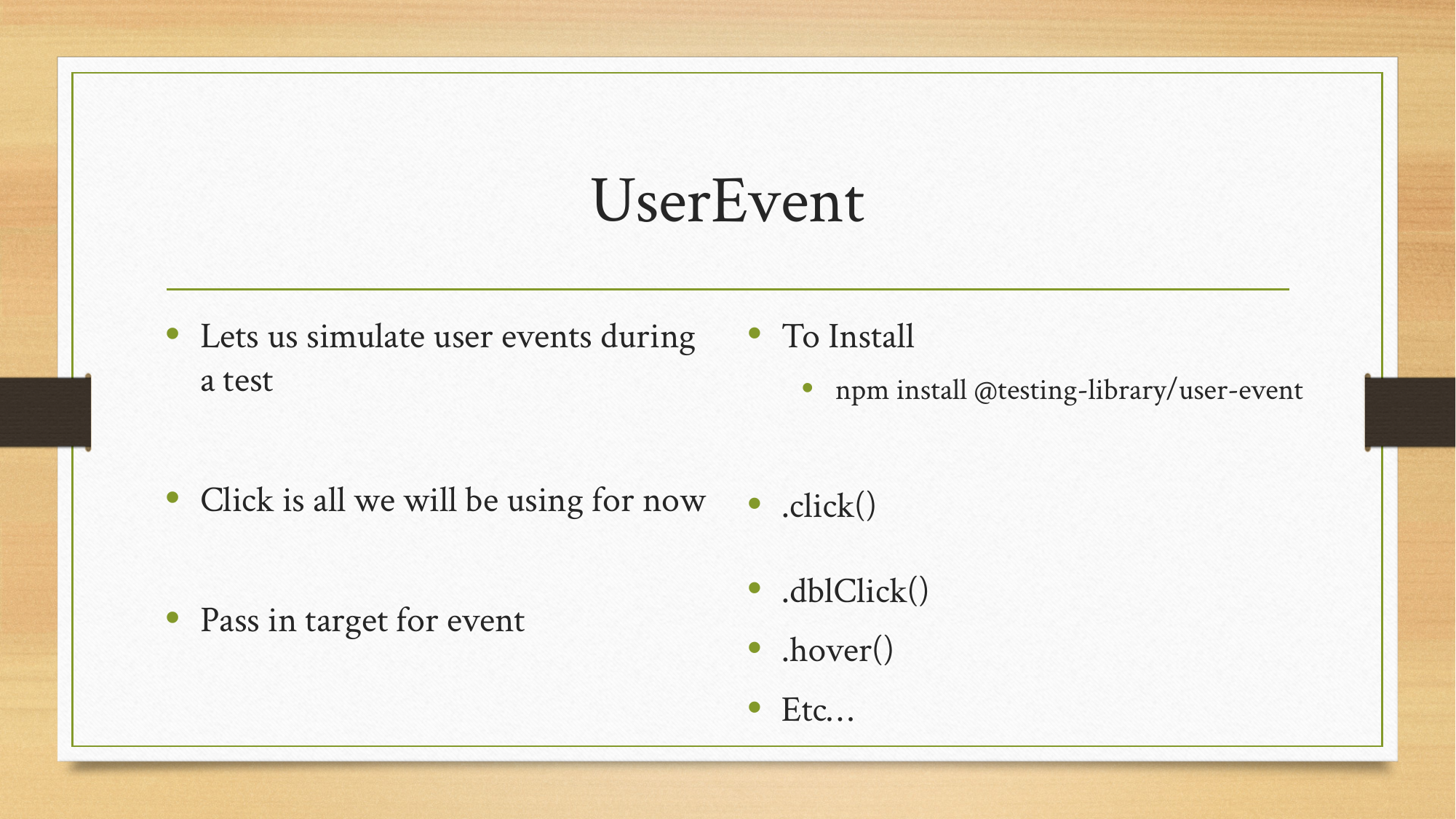

# UserEvent
To Install
npm install @testing-library/user-event

.click()

.dblClick()
.hover()
Etc…
Lets us simulate user events during a test

Click is all we will be using for now

Pass in target for event